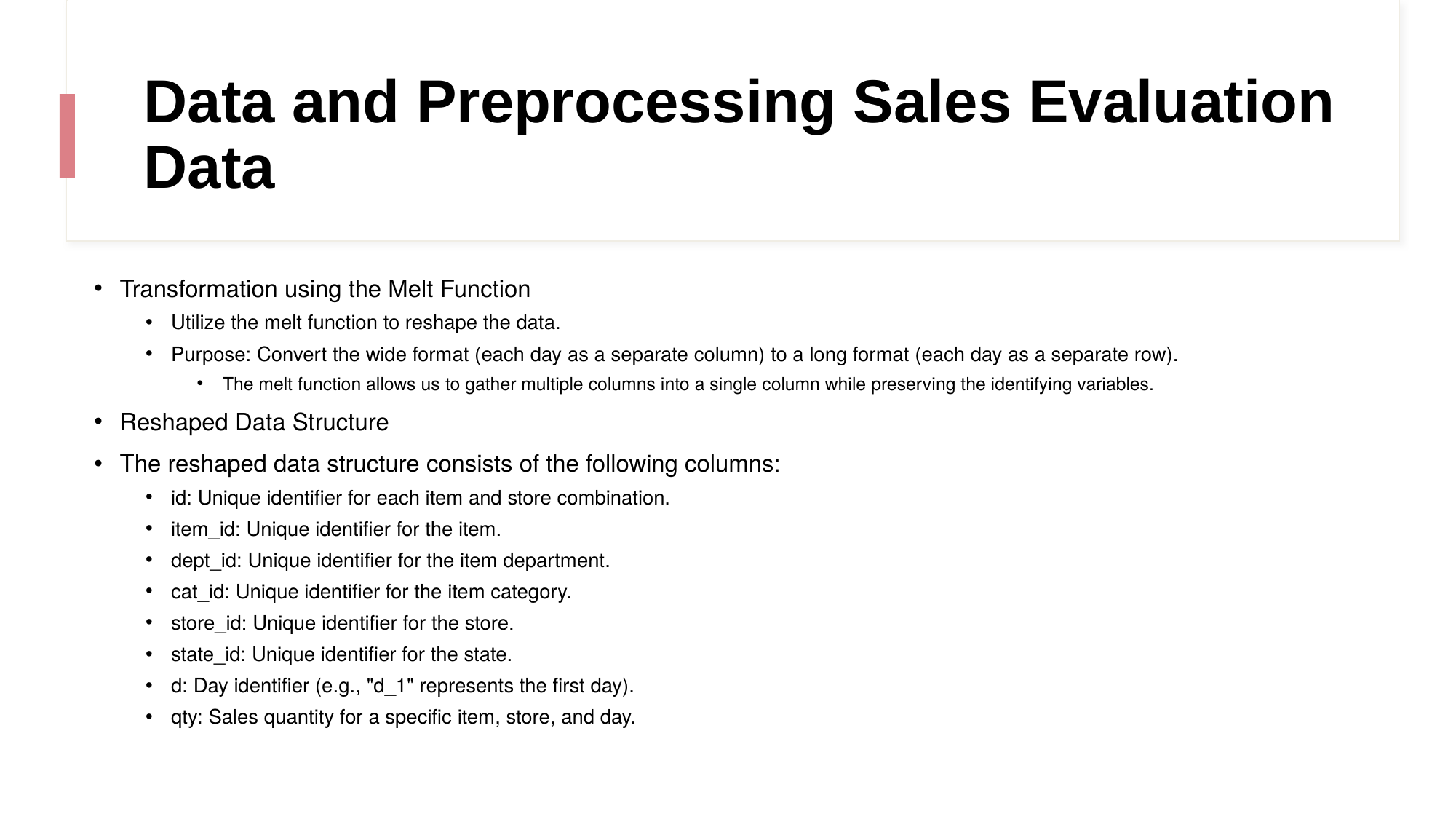

# Data and Preprocessing Sales Evaluation Data
Transformation using the Melt Function
Utilize the melt function to reshape the data.
Purpose: Convert the wide format (each day as a separate column) to a long format (each day as a separate row).
The melt function allows us to gather multiple columns into a single column while preserving the identifying variables.
Reshaped Data Structure
The reshaped data structure consists of the following columns:
id: Unique identifier for each item and store combination.
item_id: Unique identifier for the item.
dept_id: Unique identifier for the item department.
cat_id: Unique identifier for the item category.
store_id: Unique identifier for the store.
state_id: Unique identifier for the state.
d: Day identifier (e.g., "d_1" represents the first day).
qty: Sales quantity for a specific item, store, and day.